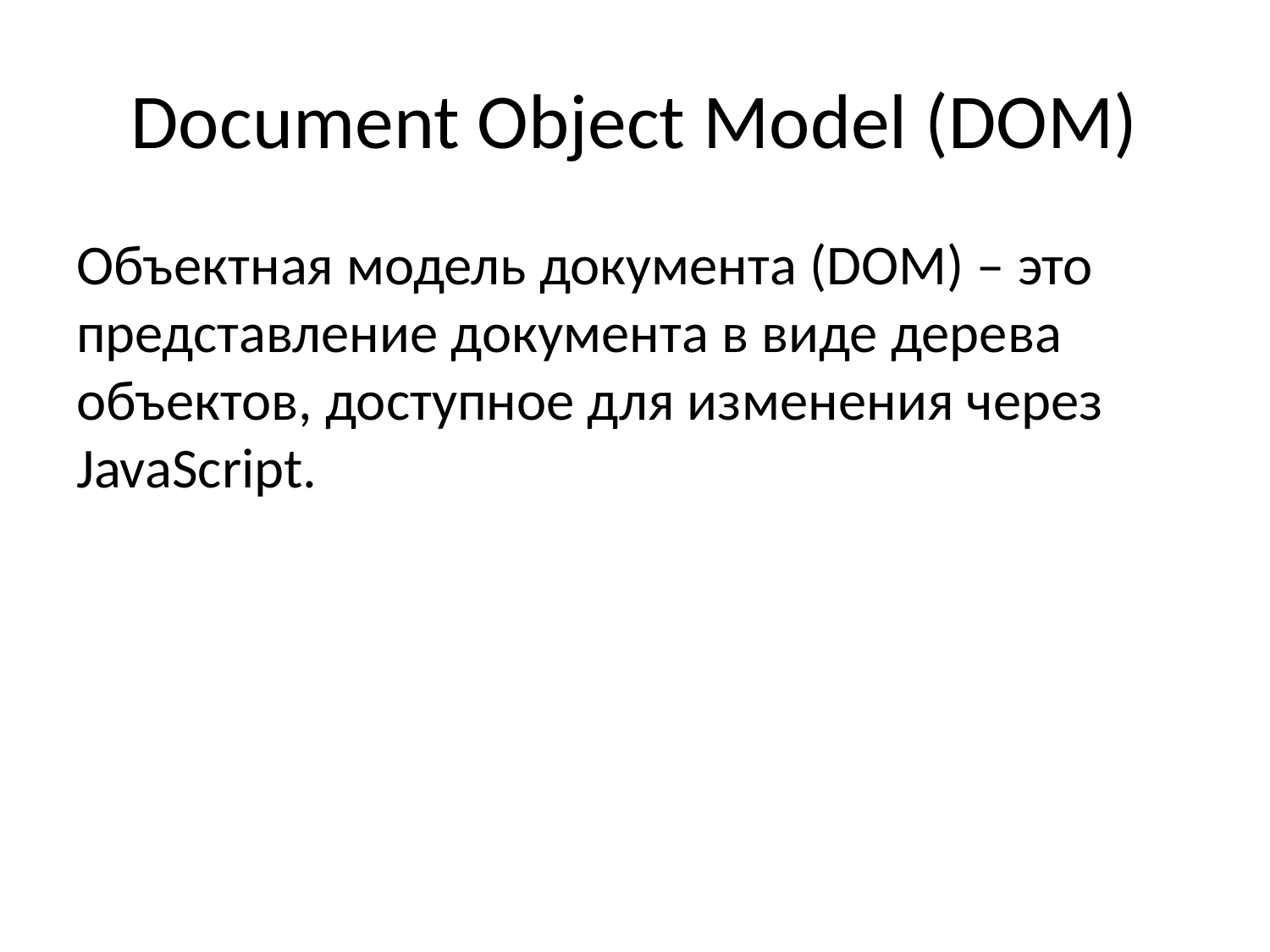

# Document Object Model (DOM)
Объектная модель документа (DOM) – это представление документа в виде дерева объектов, доступное для изменения через JavaScript.